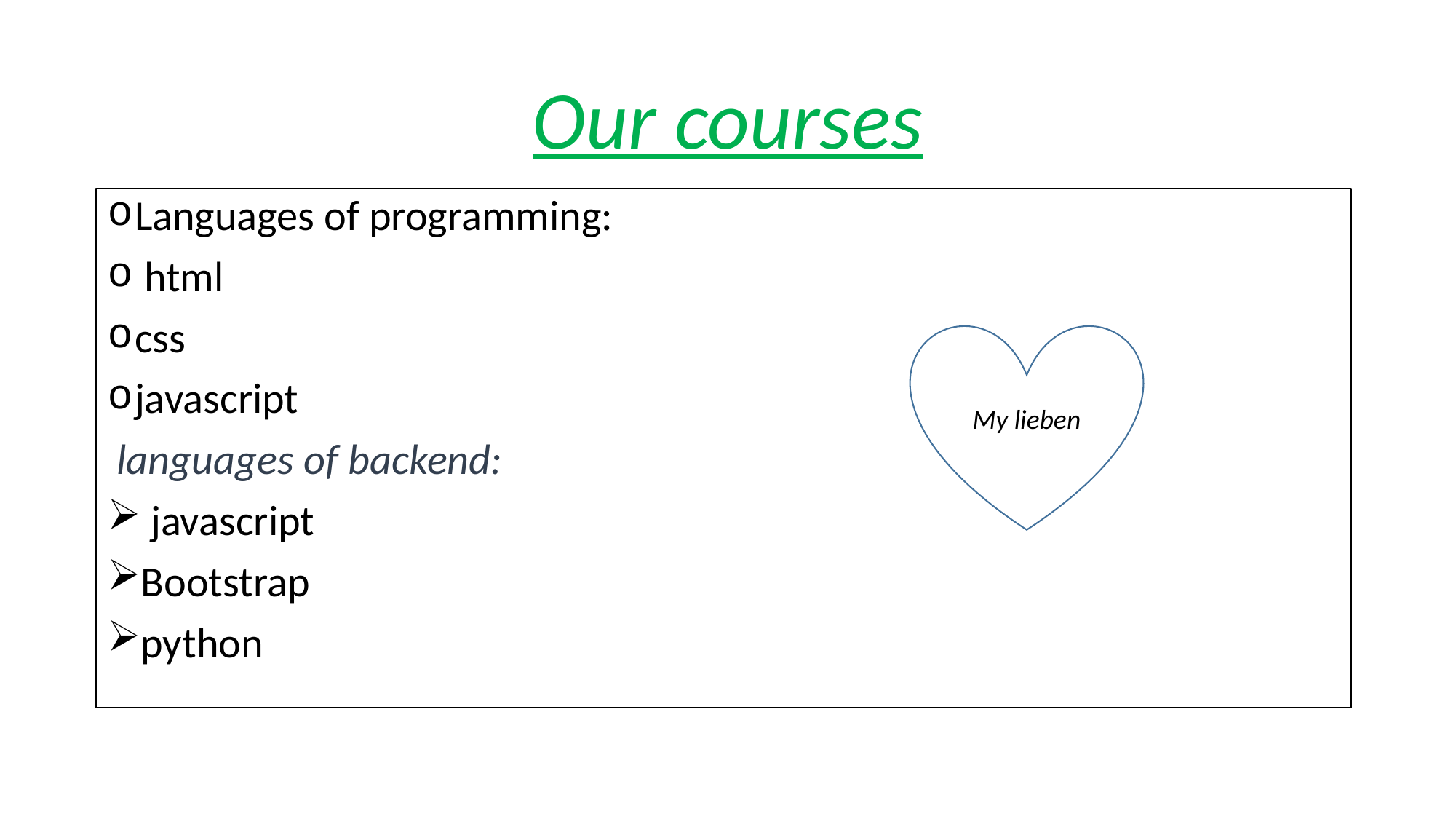

# Our courses
Languages of programming:
 html
css
javascript
 languages of backend:
 javascript
Bootstrap
python

My lieben